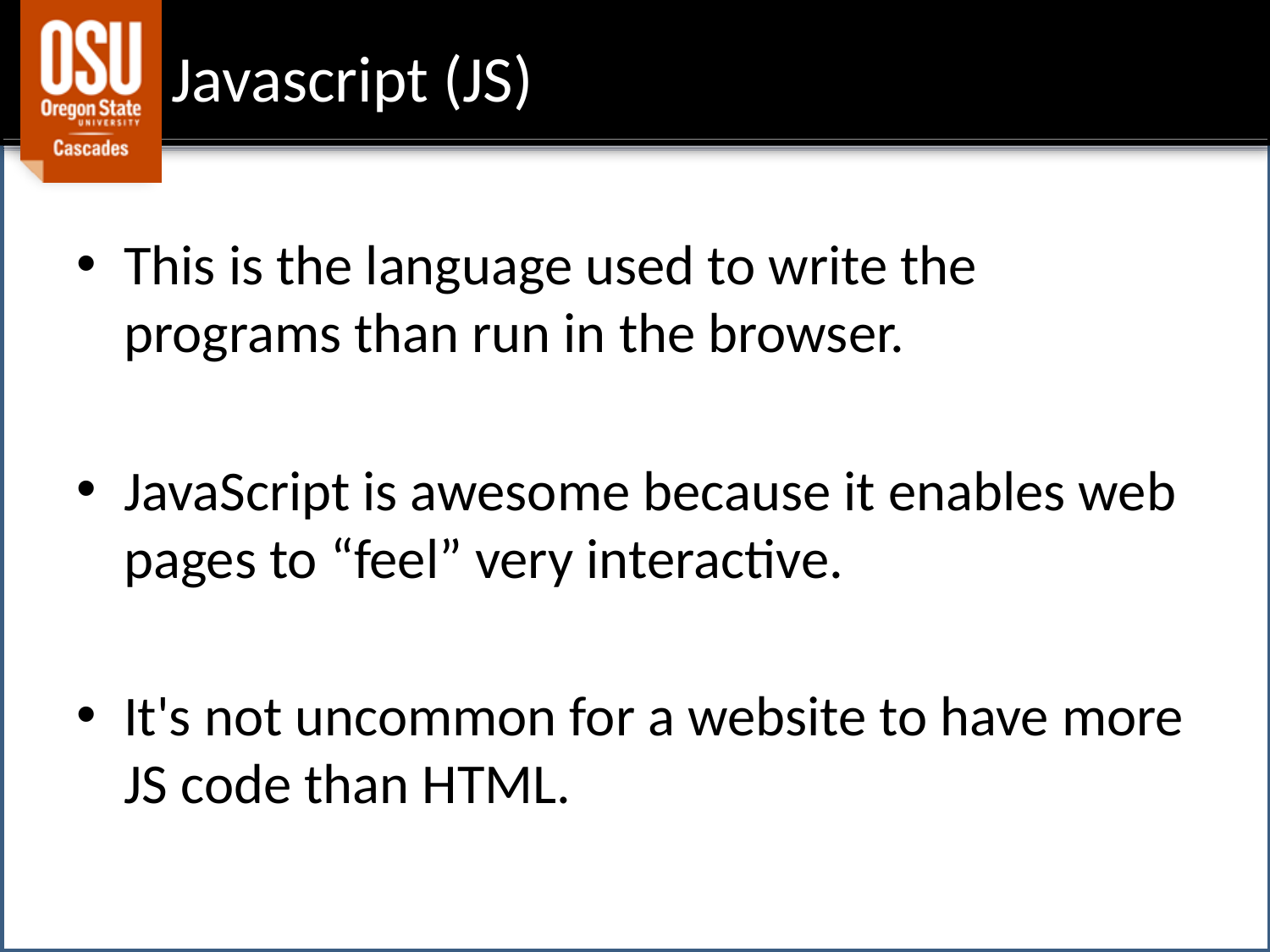

# Javascript (JS)
This is the language used to write the programs than run in the browser.

JavaScript is awesome because it enables web pages to “feel” very interactive.

It's not uncommon for a website to have more JS code than HTML.